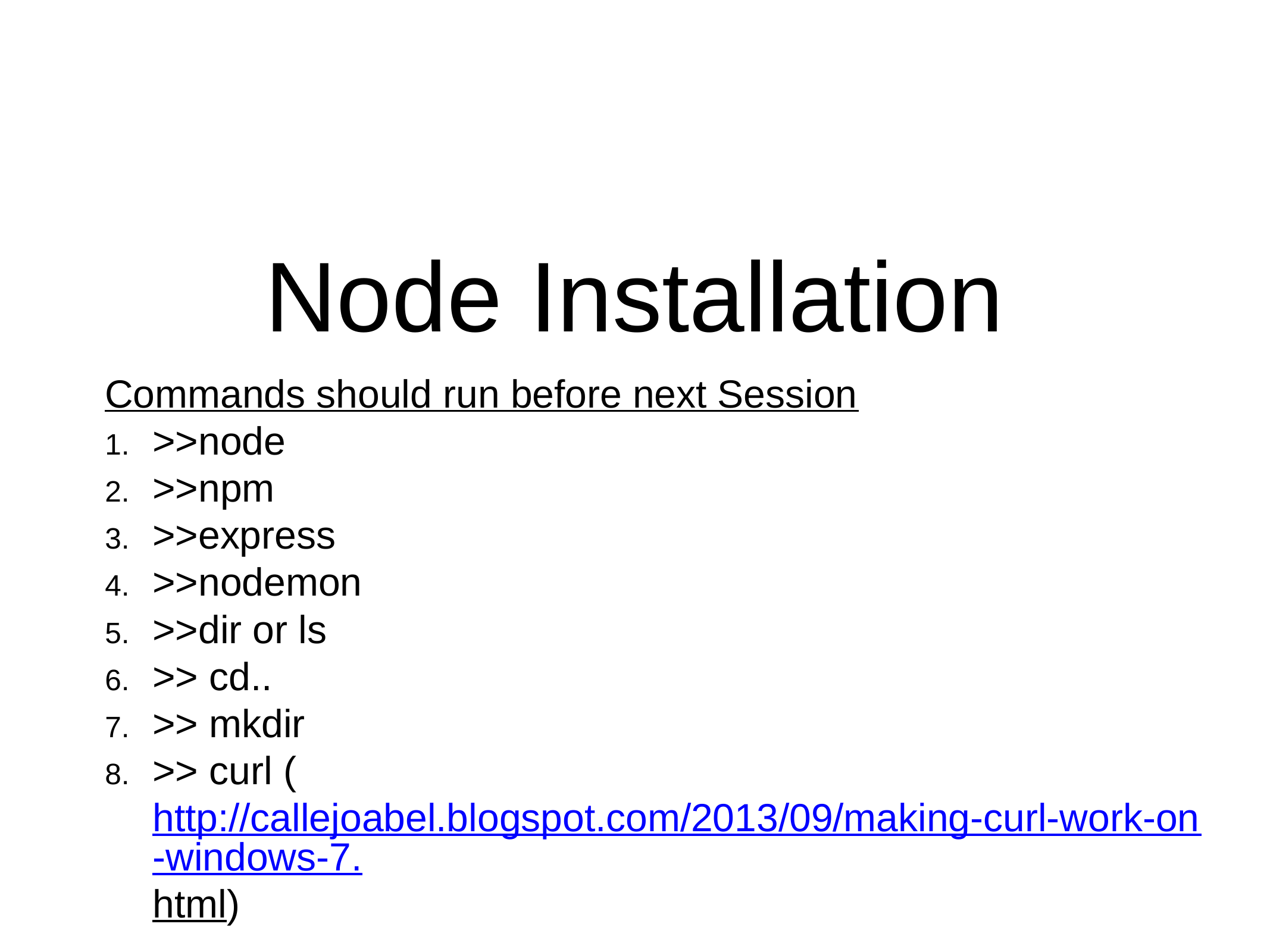

# Node Installation
Commands should run before next Session
>>node
>>npm
>>express
>>nodemon
>>dir or ls
>> cd..
>> mkdir
>> curl (http://callejoabel.blogspot.com/2013/09/making-curl-work-on-windows-7.html)